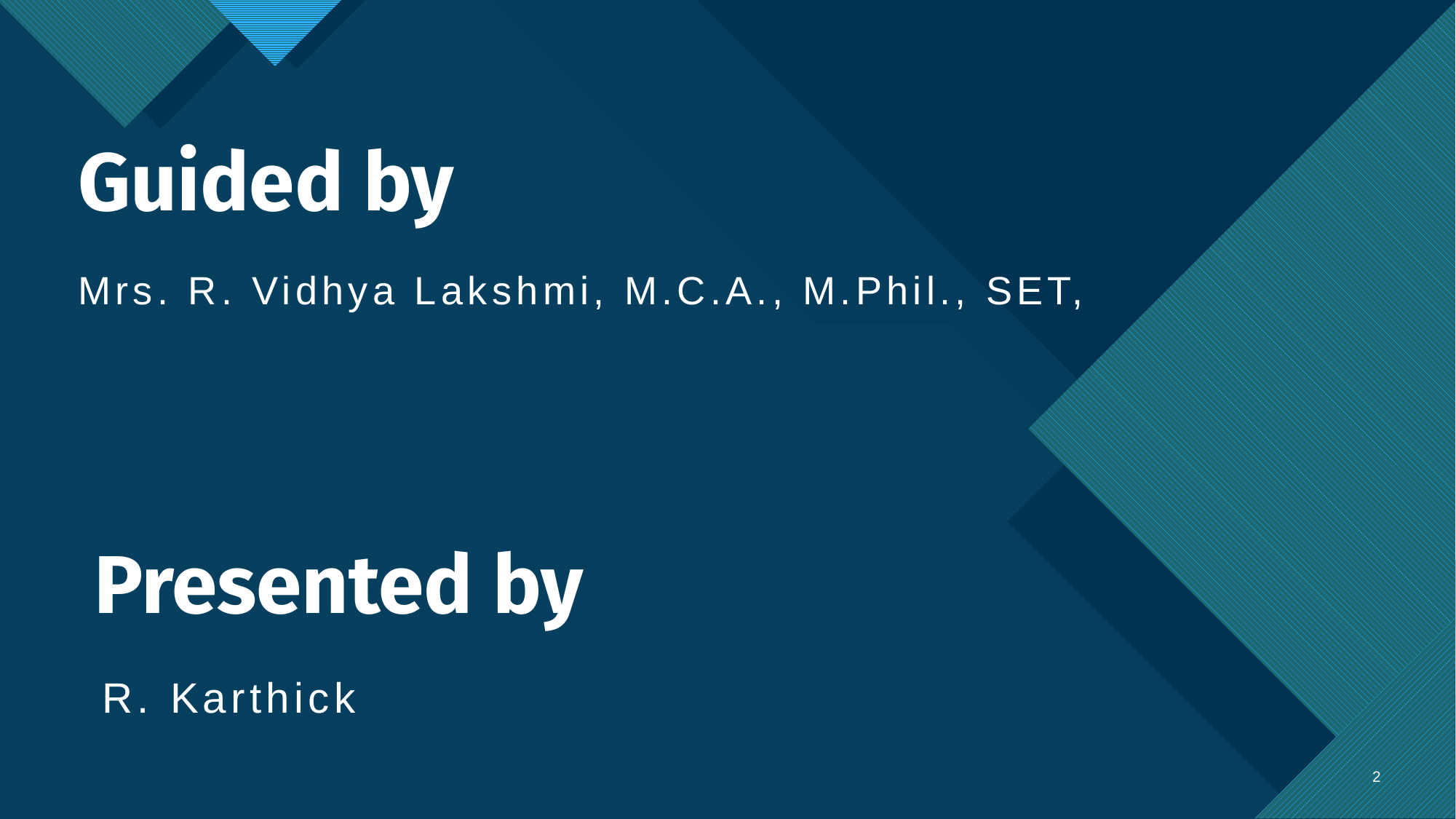

# Guided by
Mrs. R. Vidhya Lakshmi, M.C.A., M.Phil., SET,
Presented by
R. Karthick
2